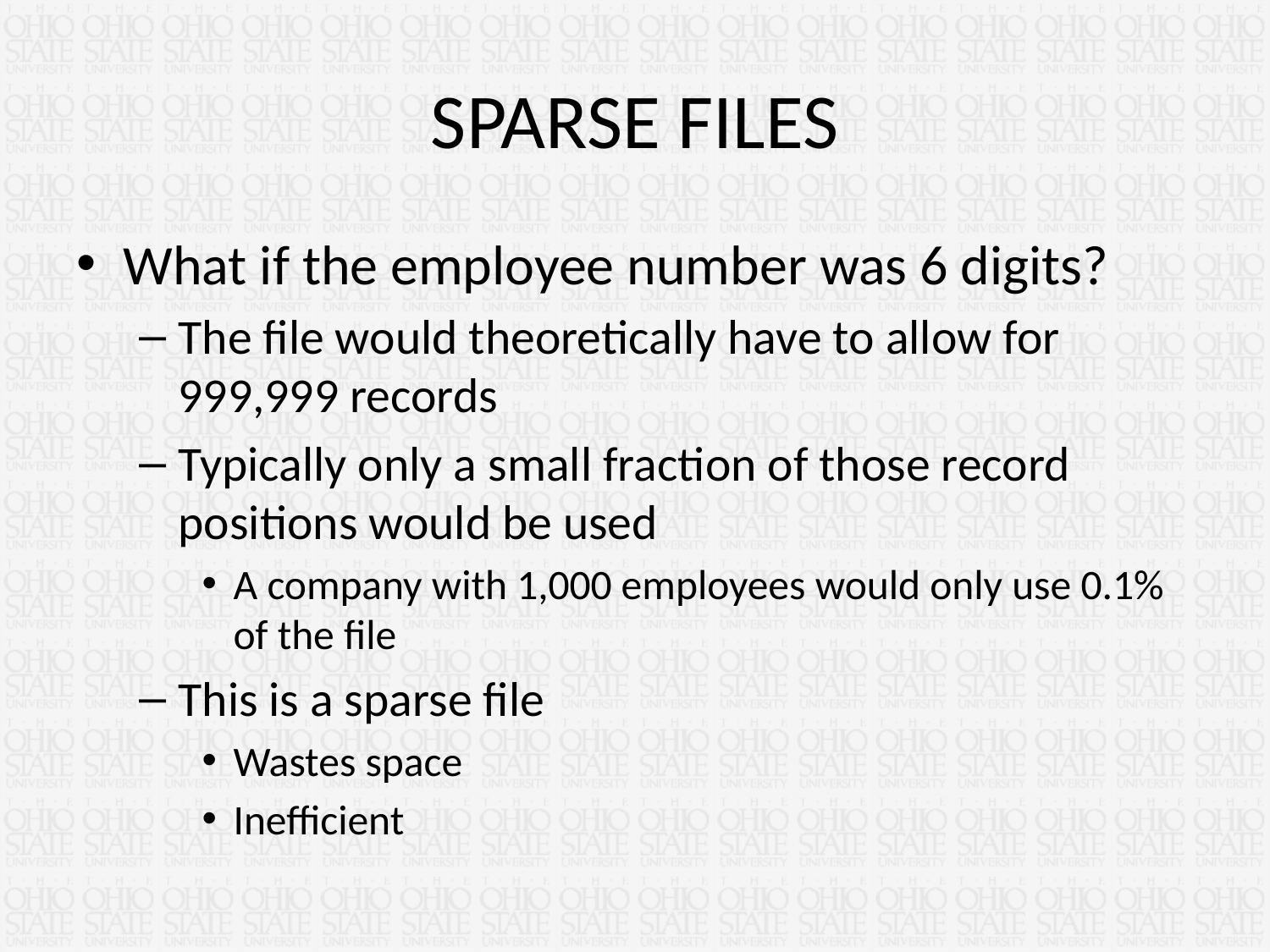

# SPARSE FILES
What if the employee number was 6 digits?
The file would theoretically have to allow for 999,999 records
Typically only a small fraction of those record positions would be used
A company with 1,000 employees would only use 0.1% of the file
This is a sparse file
Wastes space
Inefficient